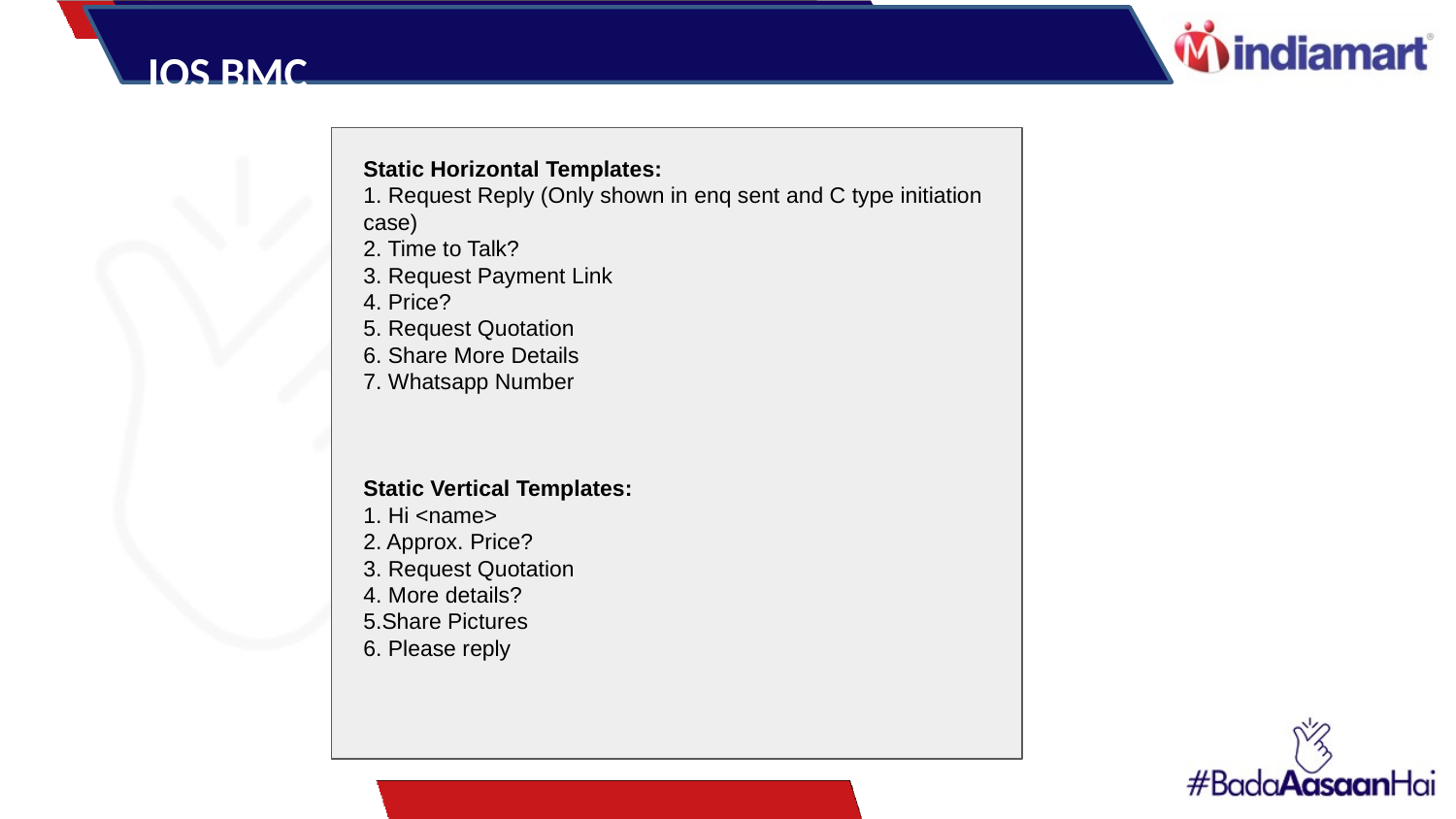

IOS BMC

Static Horizontal Templates:
1. Request Reply (Only shown in enq sent and C type initiation case)
2. Time to Talk?
3. Request Payment Link
4. Price?
5. Request Quotation
6. Share More Details
7. Whatsapp Number

Static Vertical Templates:
1. Hi <name>
2. Approx. Price?
3. Request Quotation
4. More details?
5.Share Pictures
6. Please reply